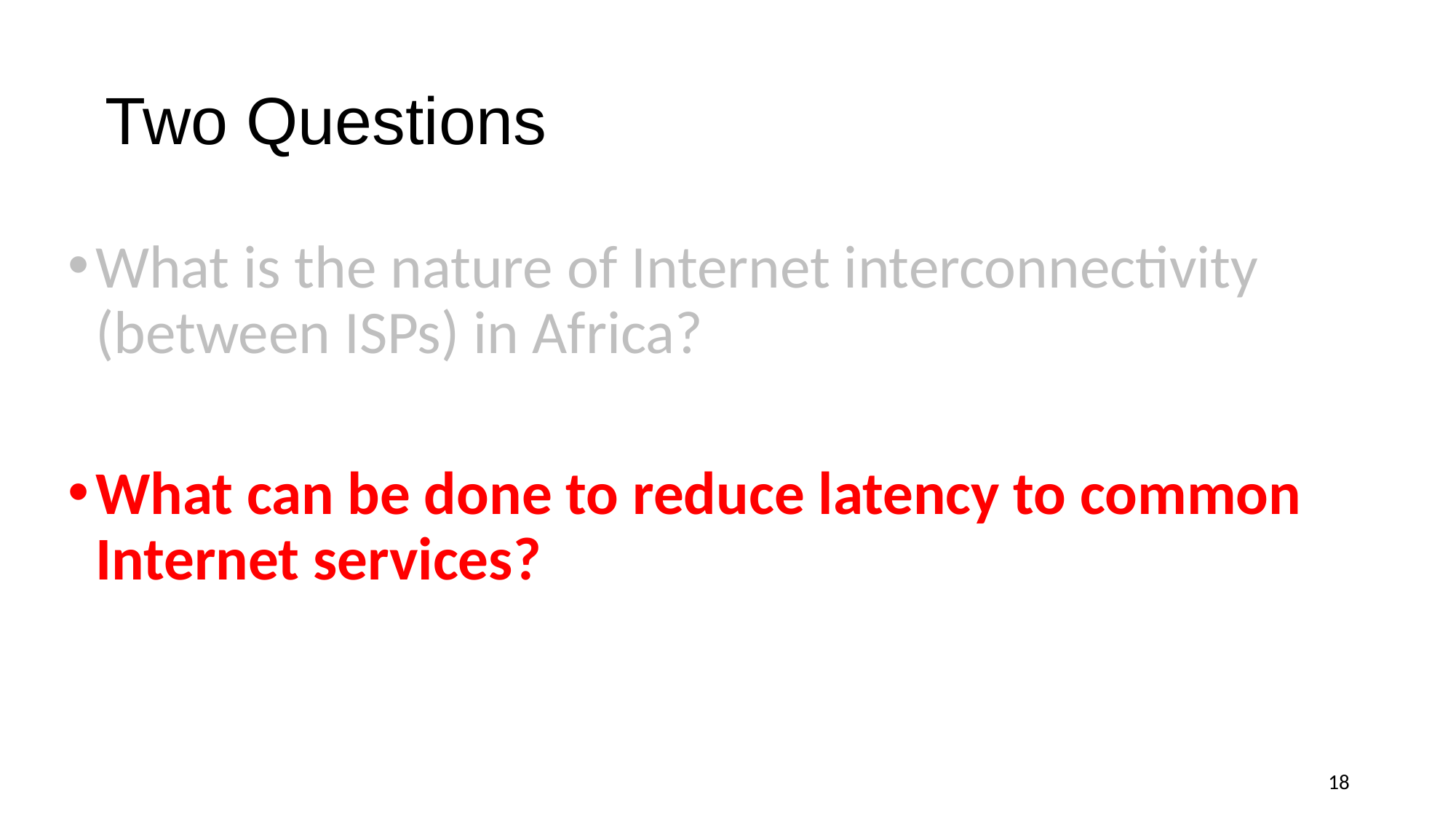

# Two Questions
What is the nature of Internet interconnectivity (between ISPs) in Africa?

What can be done to reduce latency to common Internet services?
18